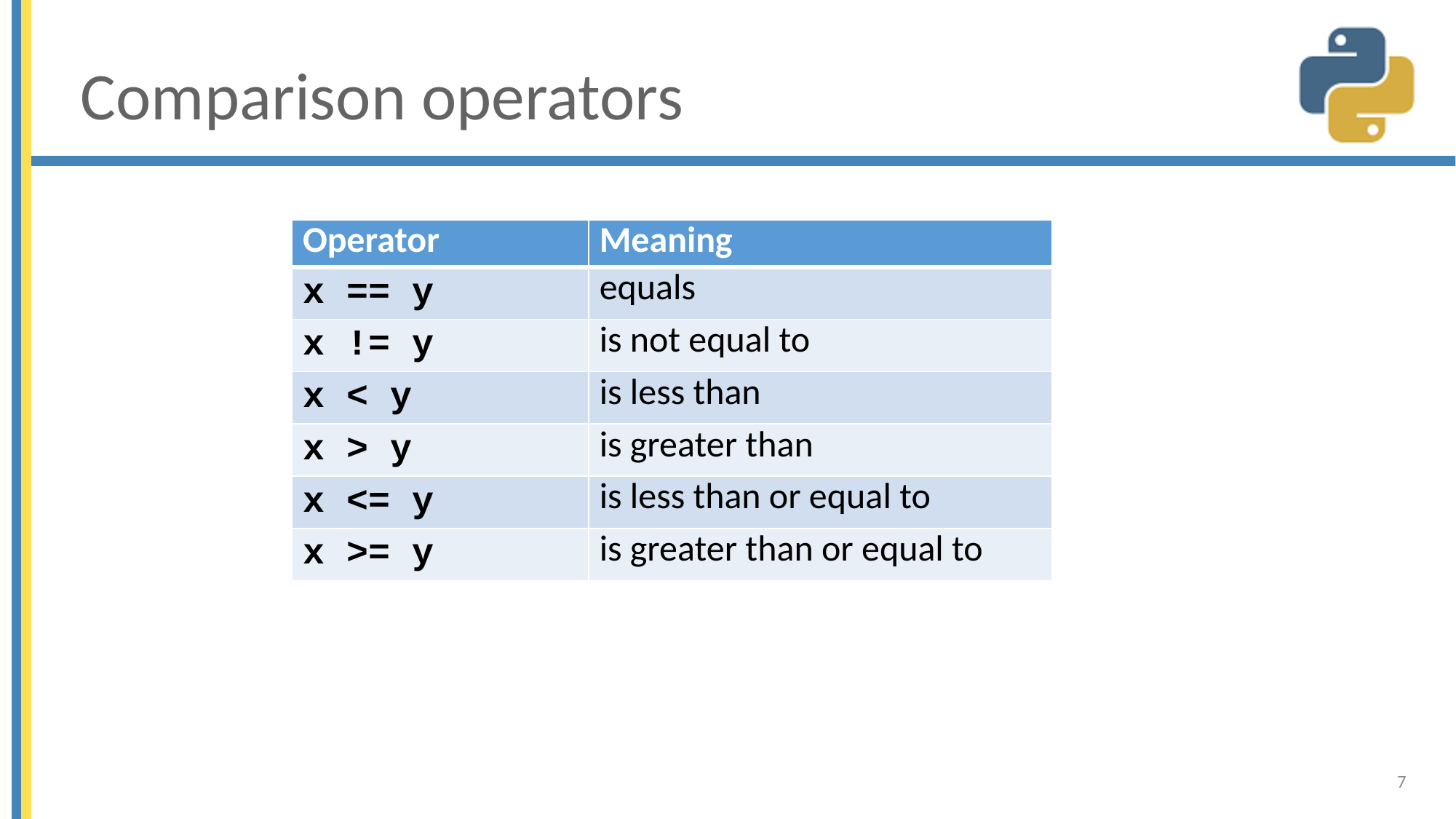

# Comparison operators
| Operator | Meaning |
| --- | --- |
| x == y | equals |
| x != y | is not equal to |
| x < y | is less than |
| x > y | is greater than |
| x <= y | is less than or equal to |
| x >= y | is greater than or equal to |
7